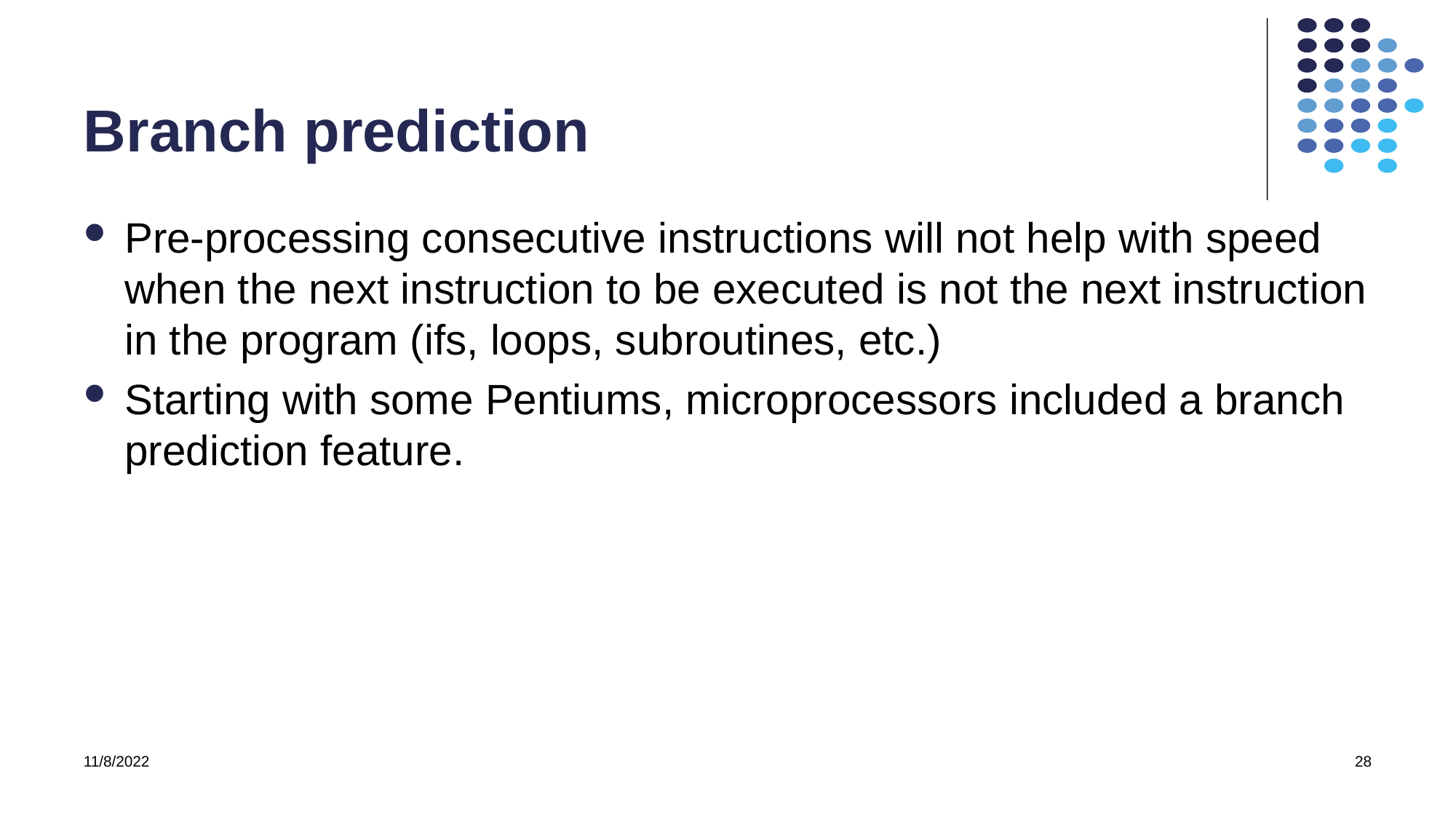

# Branch prediction
Pre-processing consecutive instructions will not help with speed when the next instruction to be executed is not the next instruction in the program (ifs, loops, subroutines, etc.)
Starting with some Pentiums, microprocessors included a branch prediction feature.
11/8/2022
28